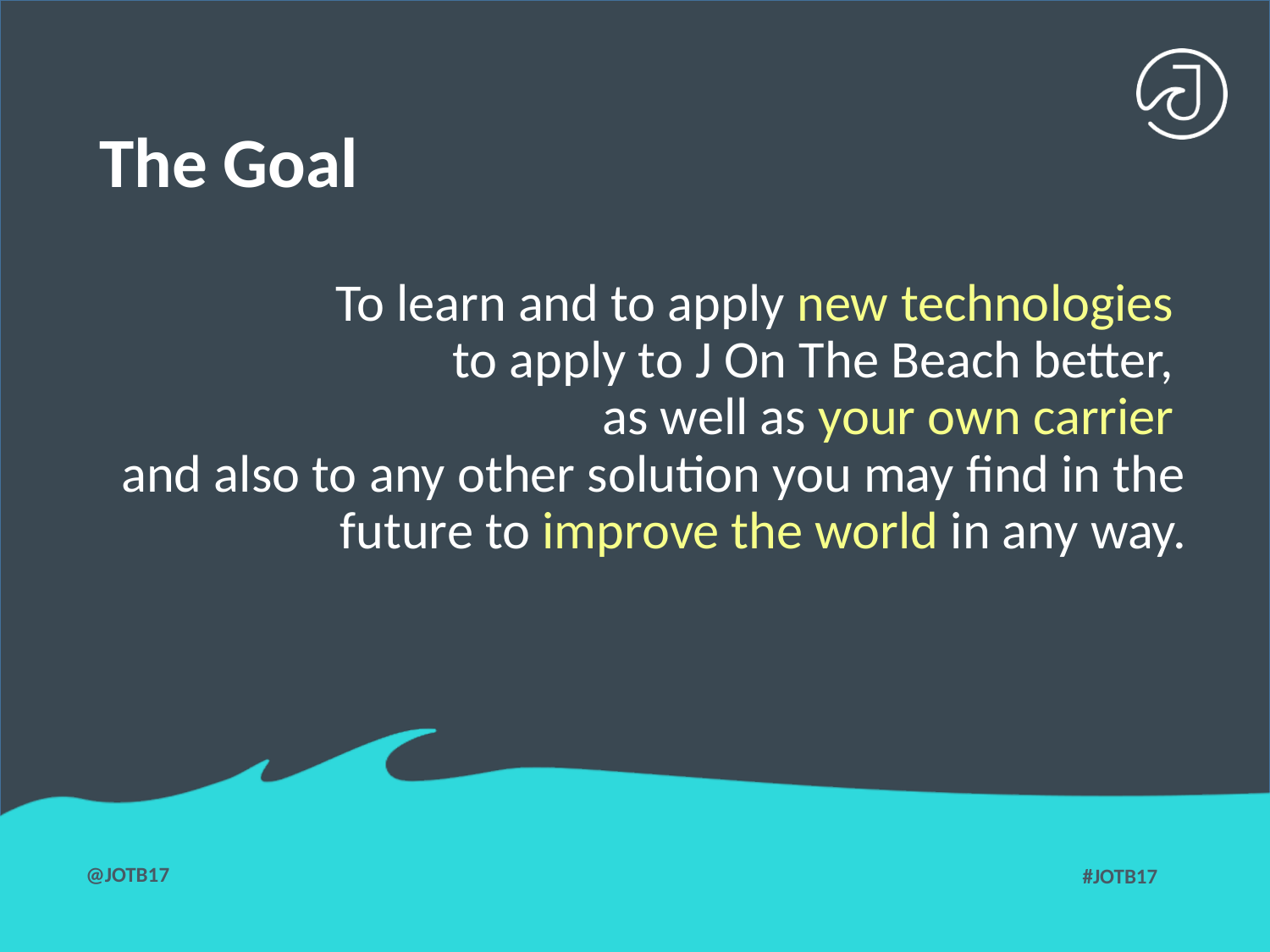

# The Goal
To learn and to apply new technologies
to apply to J On The Beach better,
as well as your own carrier
and also to any other solution you may find in the future to improve the world in any way.